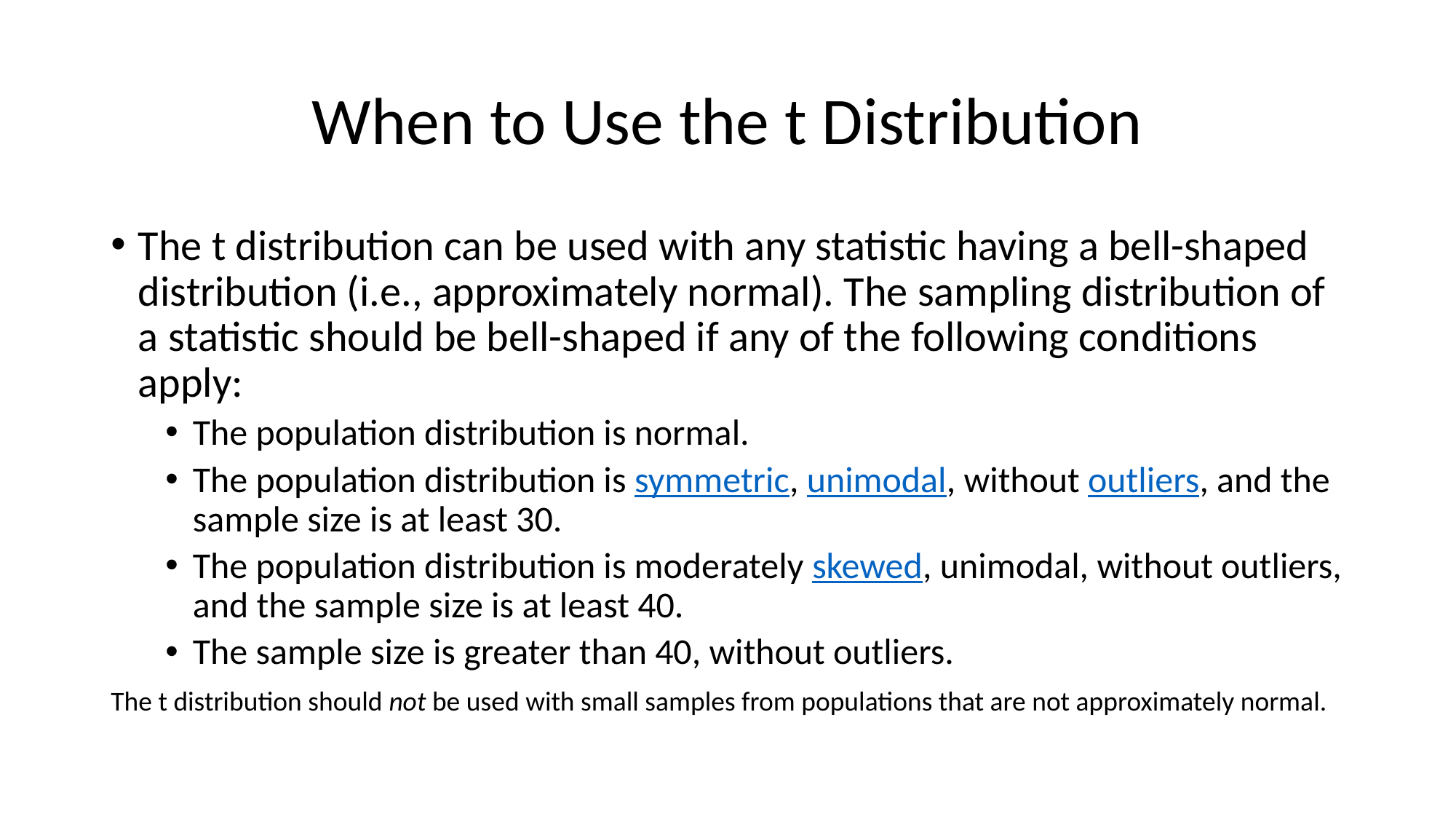

# When to Use the t Distribution
The t distribution can be used with any statistic having a bell-shaped distribution (i.e., approximately normal). The sampling distribution of a statistic should be bell-shaped if any of the following conditions apply:
The population distribution is normal.
The population distribution is symmetric, unimodal, without outliers, and the sample size is at least 30.
The population distribution is moderately skewed, unimodal, without outliers, and the sample size is at least 40.
The sample size is greater than 40, without outliers.
The t distribution should not be used with small samples from populations that are not approximately normal.